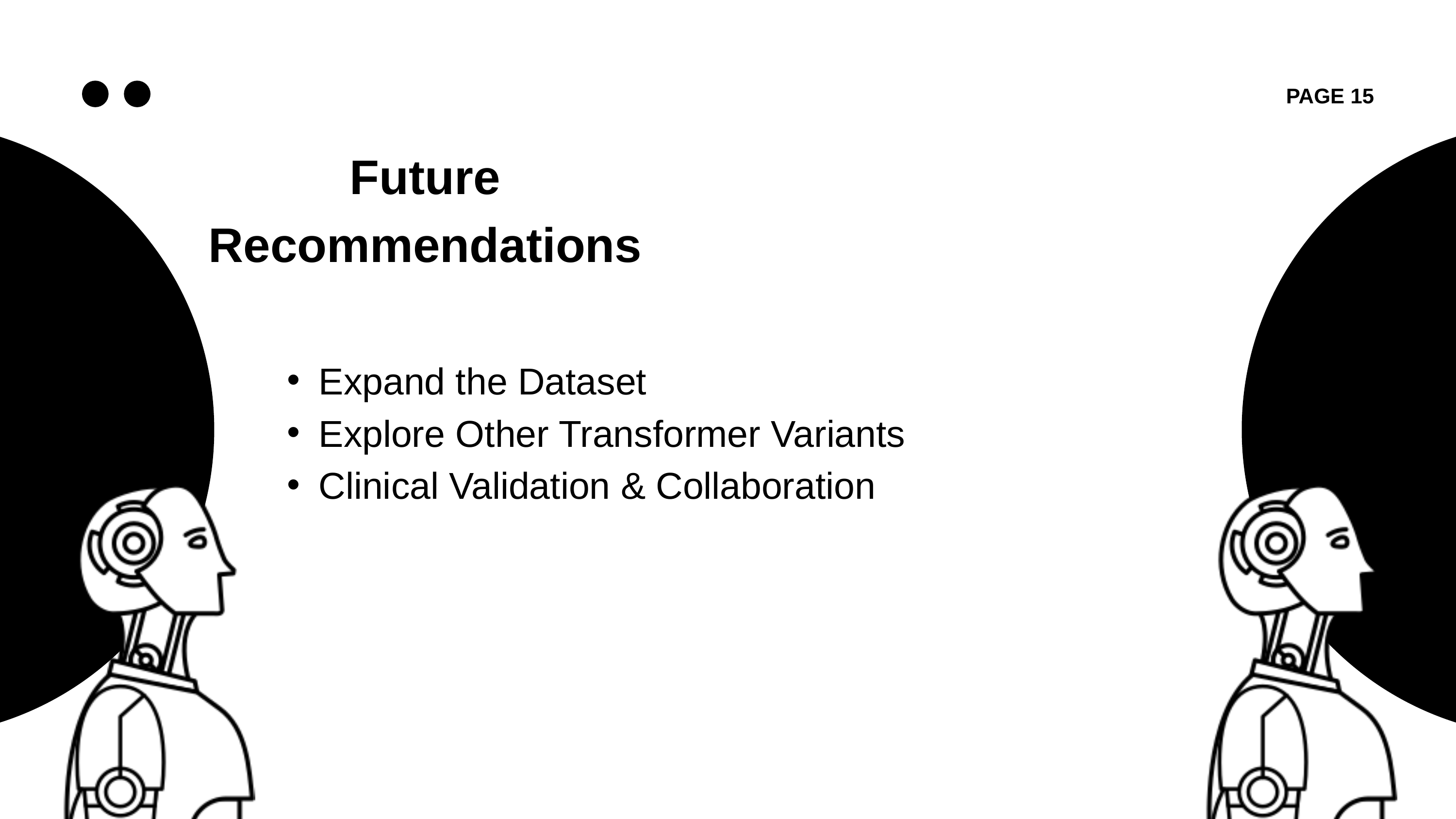

PAGE 15

Future Recommendations
Expand the Dataset
Explore Other Transformer Variants
Clinical Validation & Collaboration